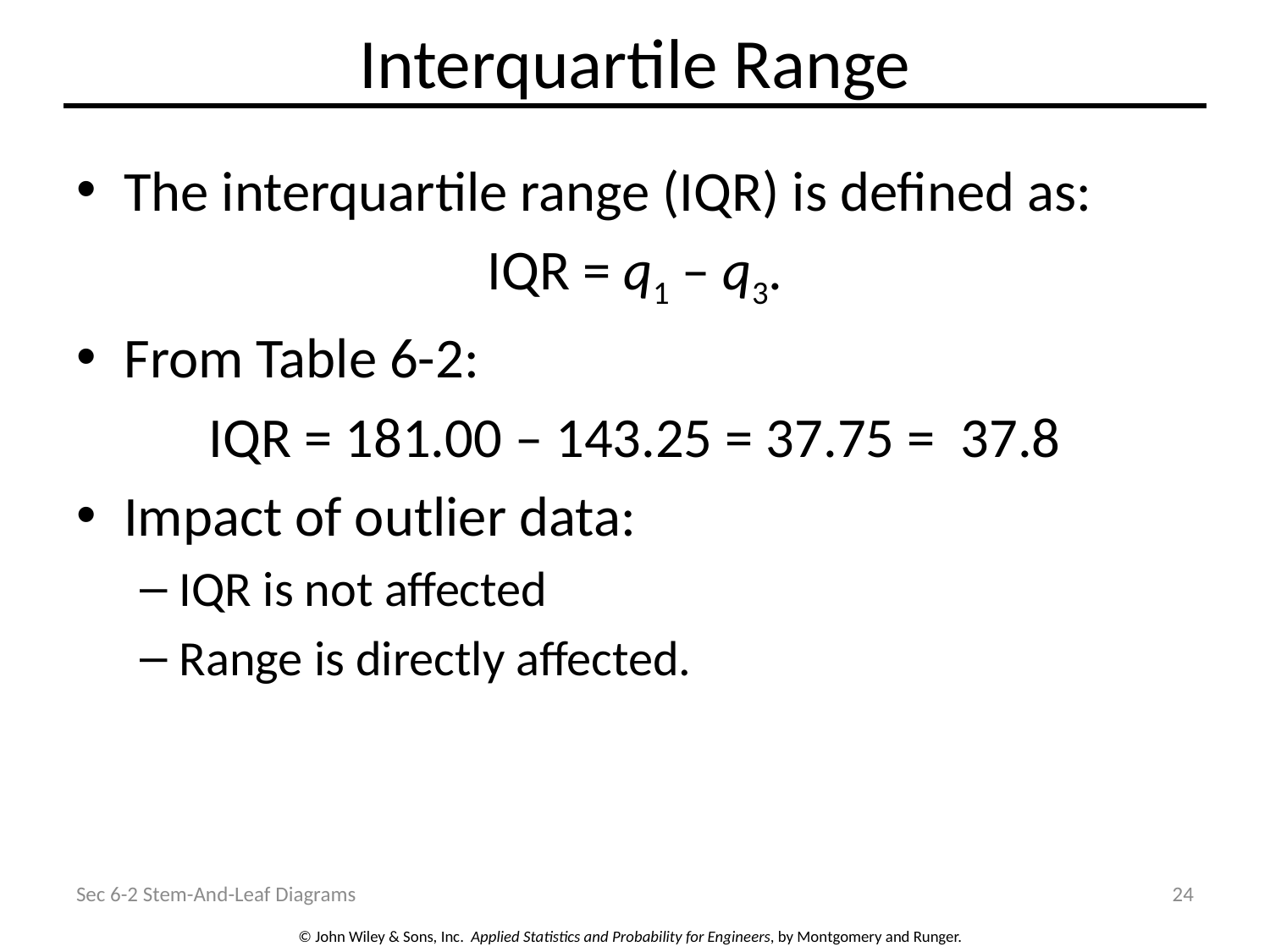

# Interquartile Range
The interquartile range (IQR) is defined as:
IQR = q1 – q3.
From Table 6-2:
IQR = 181.00 – 143.25 = 37.75 =  37.8
Impact of outlier data:
IQR is not affected
Range is directly affected.

Sec 6-2 Stem-And-Leaf Diagrams
24